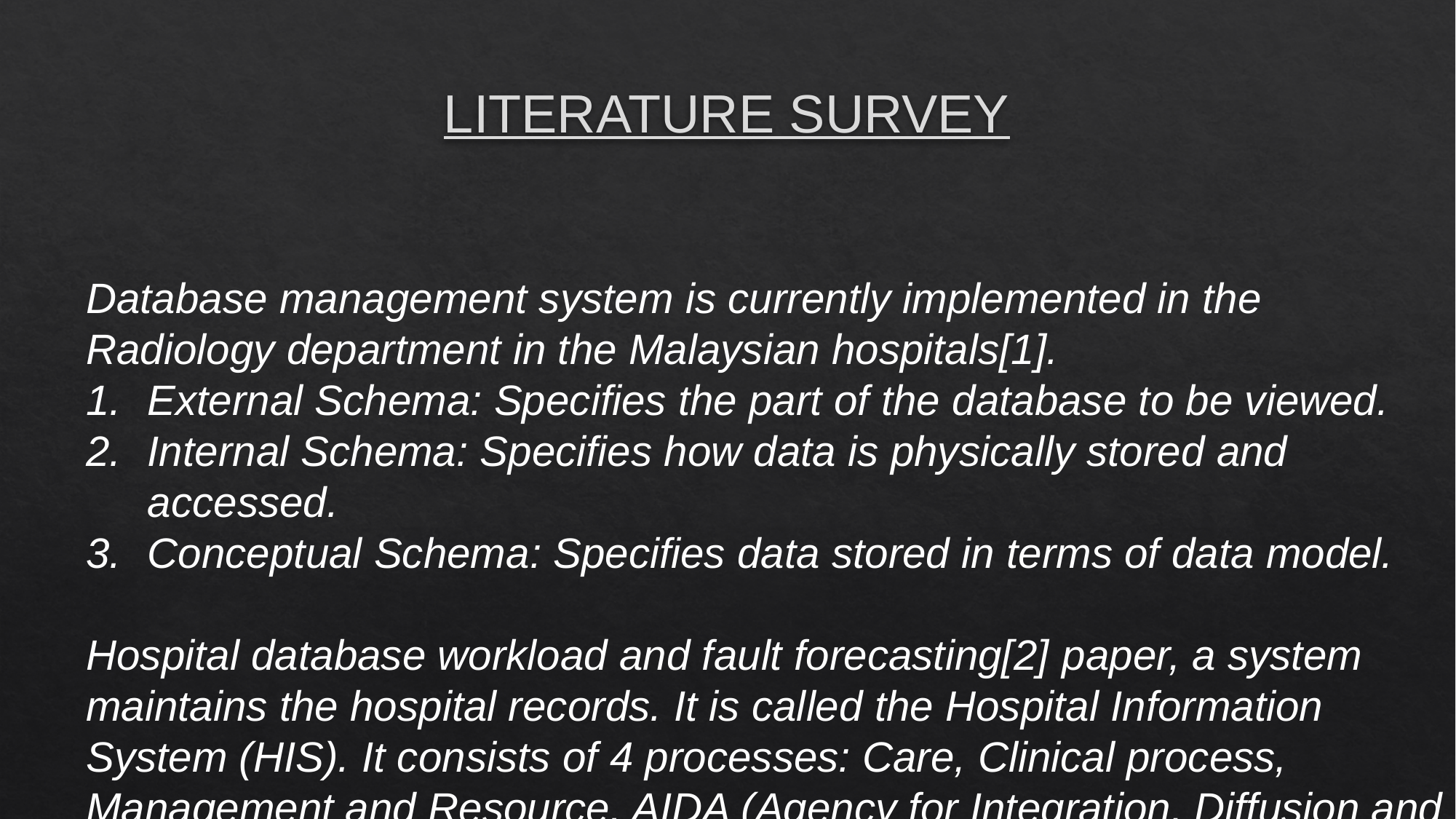

# LITERATURE SURVEY

Database management system is currently implemented in the Radiology department in the Malaysian hospitals[1].
External Schema: Specifies the part of the database to be viewed.
Internal Schema: Specifies how data is physically stored and accessed.
Conceptual Schema: Specifies data stored in terms of data model.

Hospital database workload and fault forecasting[2] paper, a system maintains the hospital records. It is called the Hospital Information System (HIS). It consists of 4 processes: Care, Clinical process, Management and Resource. AIDA (Agency for Integration, Diffusion and Archive of Medical Information.